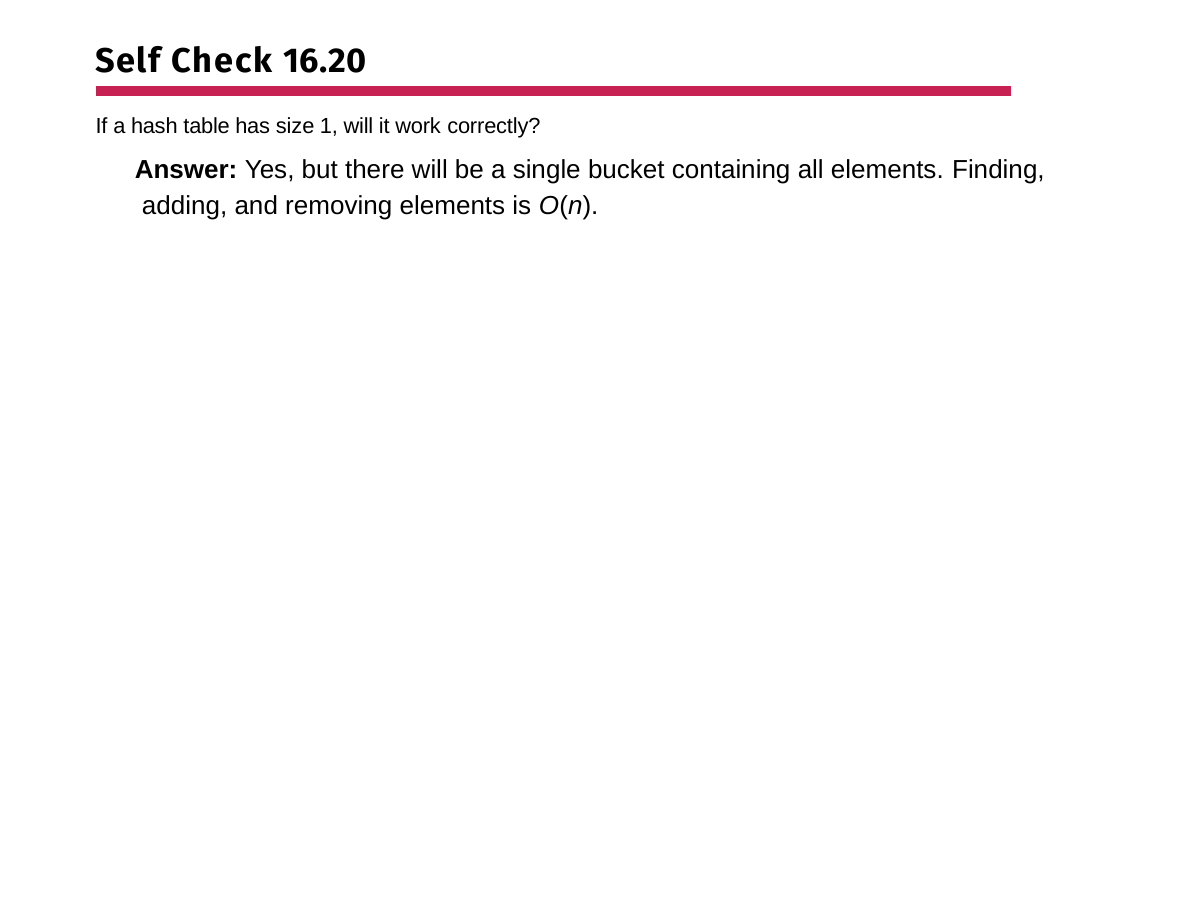

# Self Check 16.20
If a hash table has size 1, will it work correctly?
Answer: Yes, but there will be a single bucket containing all elements. Finding,  adding, and removing elements is O(n).